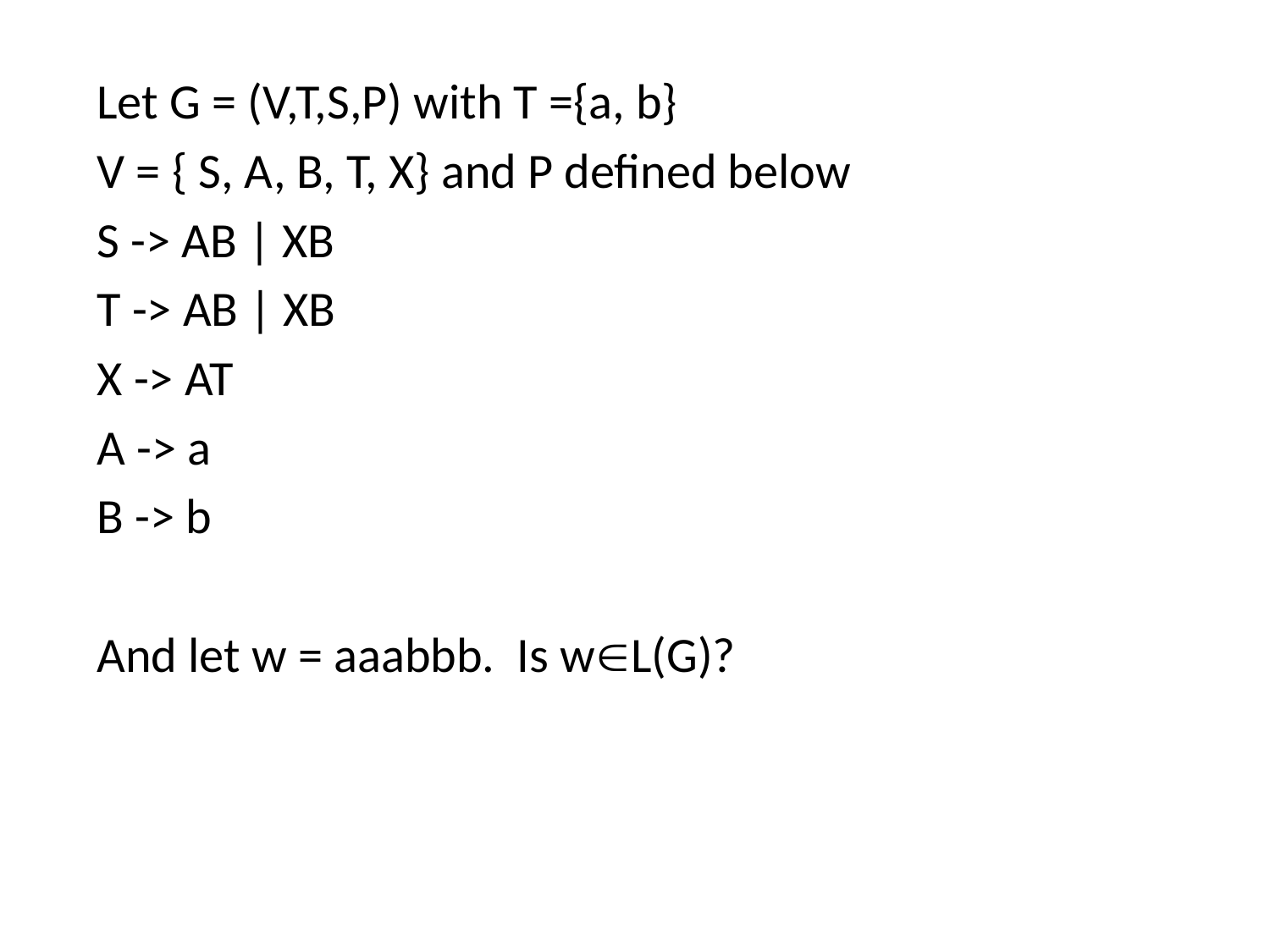

Let G = (V,T,S,P) with T ={a, b}
V = { S, A, B, T, X} and P defined below
S -> AB | XB
T -> AB | XB
X -> AT
A -> a
B -> b

And let w = aaabbb.  Is w∈L(G)?